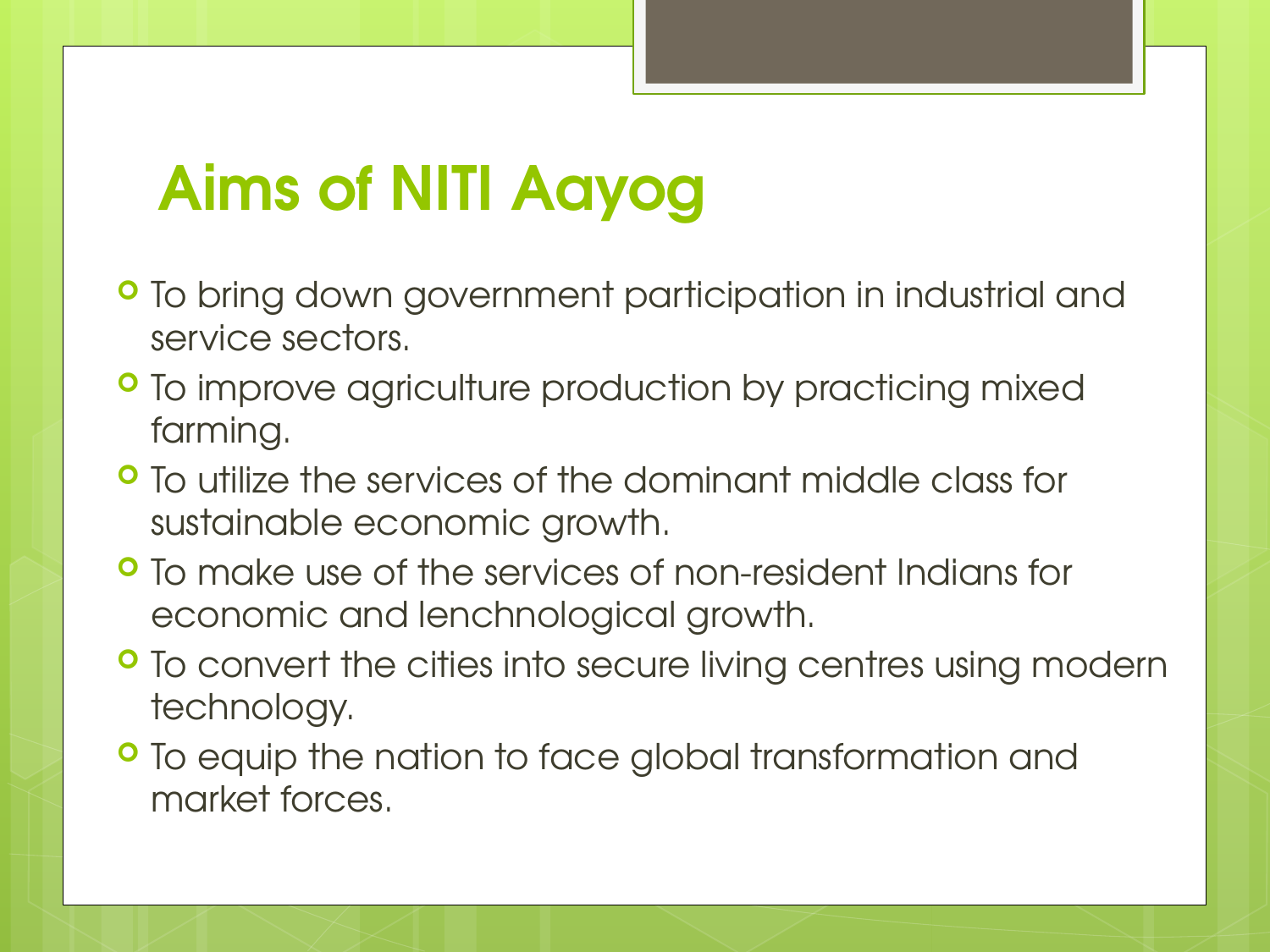

# Aims of NITI Aayog
To bring down government participation in industrial and service sectors.
To improve agriculture production by practicing mixed farming.
To utilize the services of the dominant middle class for sustainable economic growth.
To make use of the services of non-resident Indians for economic and lenchnological growth.
To convert the cities into secure living centres using modern technology.
To equip the nation to face global transformation and market forces.